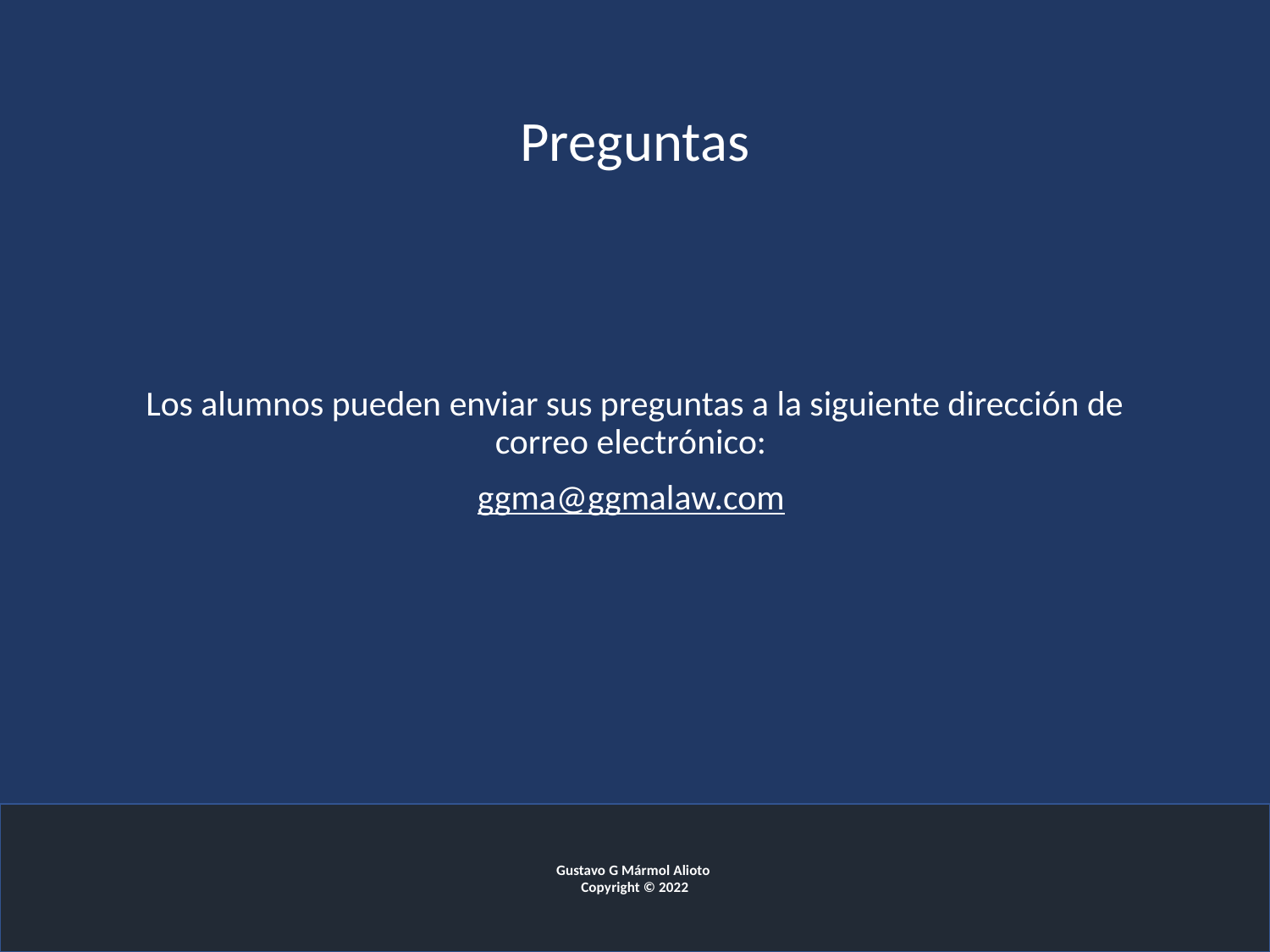

# Preguntas

Los alumnos pueden enviar sus preguntas a la siguiente dirección de correo electrónico:
ggma@ggmalaw.com

Gustavo G Mármol Alioto
Copyright © 2022